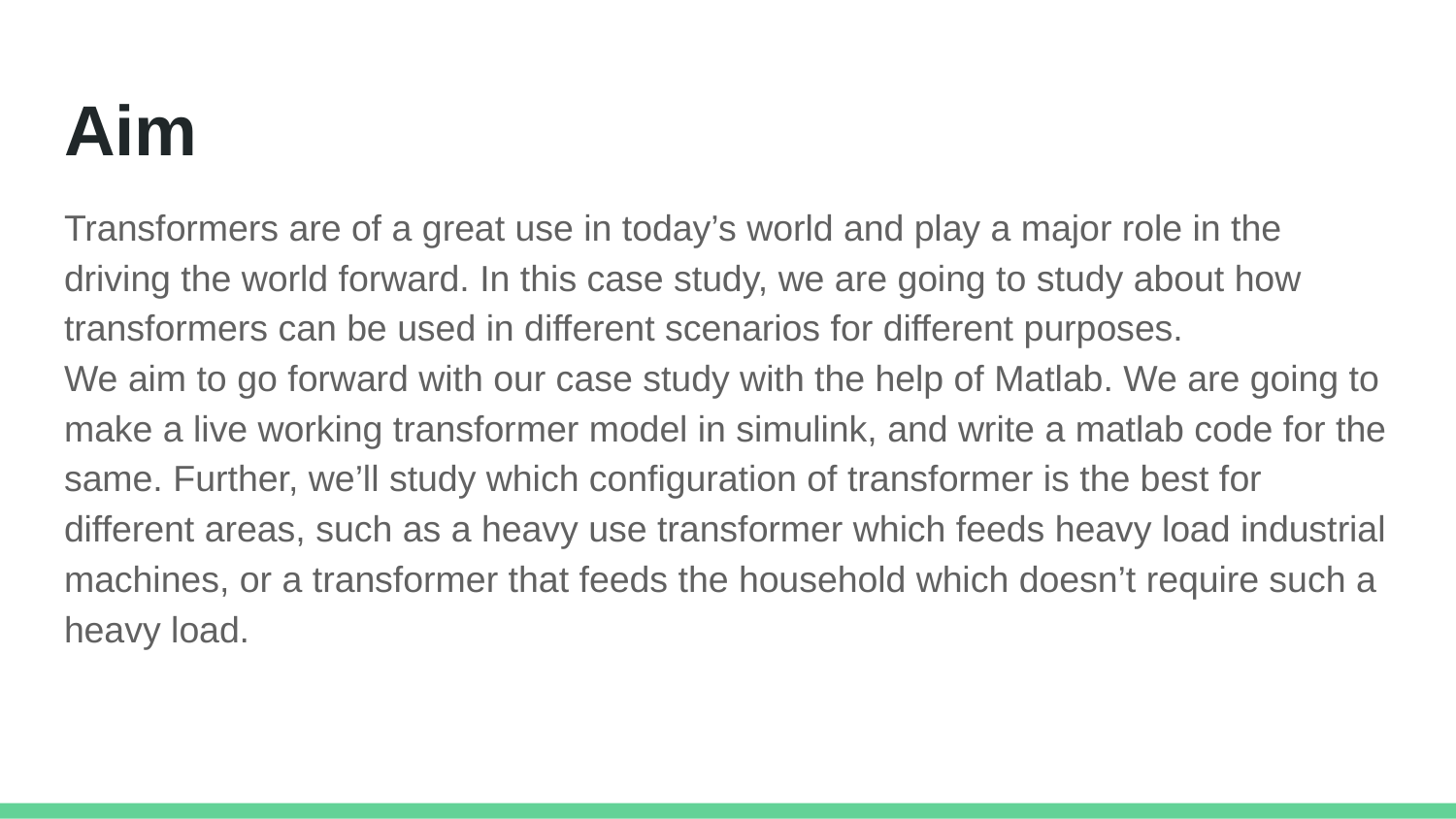

# Aim
Transformers are of a great use in today’s world and play a major role in the driving the world forward. In this case study, we are going to study about how transformers can be used in different scenarios for different purposes.
We aim to go forward with our case study with the help of Matlab. We are going to make a live working transformer model in simulink, and write a matlab code for the same. Further, we’ll study which configuration of transformer is the best for different areas, such as a heavy use transformer which feeds heavy load industrial machines, or a transformer that feeds the household which doesn’t require such a heavy load.